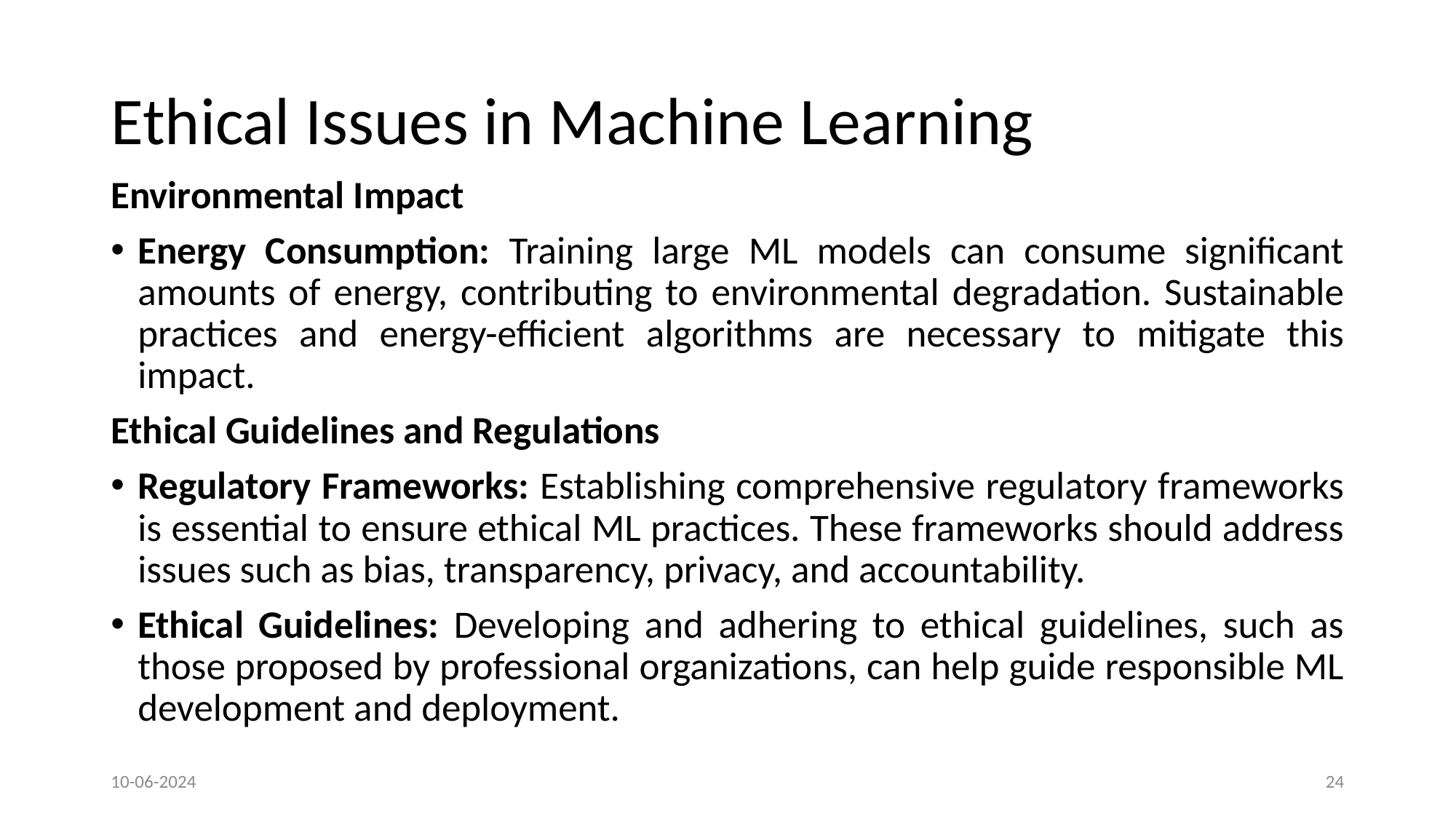

# Ethical Issues in Machine Learning
Environmental Impact
Energy Consumption: Training large ML models can consume significant amounts of energy, contributing to environmental degradation. Sustainable practices and energy-efficient algorithms are necessary to mitigate this impact.
Ethical Guidelines and Regulations
Regulatory Frameworks: Establishing comprehensive regulatory frameworks is essential to ensure ethical ML practices. These frameworks should address issues such as bias, transparency, privacy, and accountability.
Ethical Guidelines: Developing and adhering to ethical guidelines, such as those proposed by professional organizations, can help guide responsible ML development and deployment.

10-06-2024
24